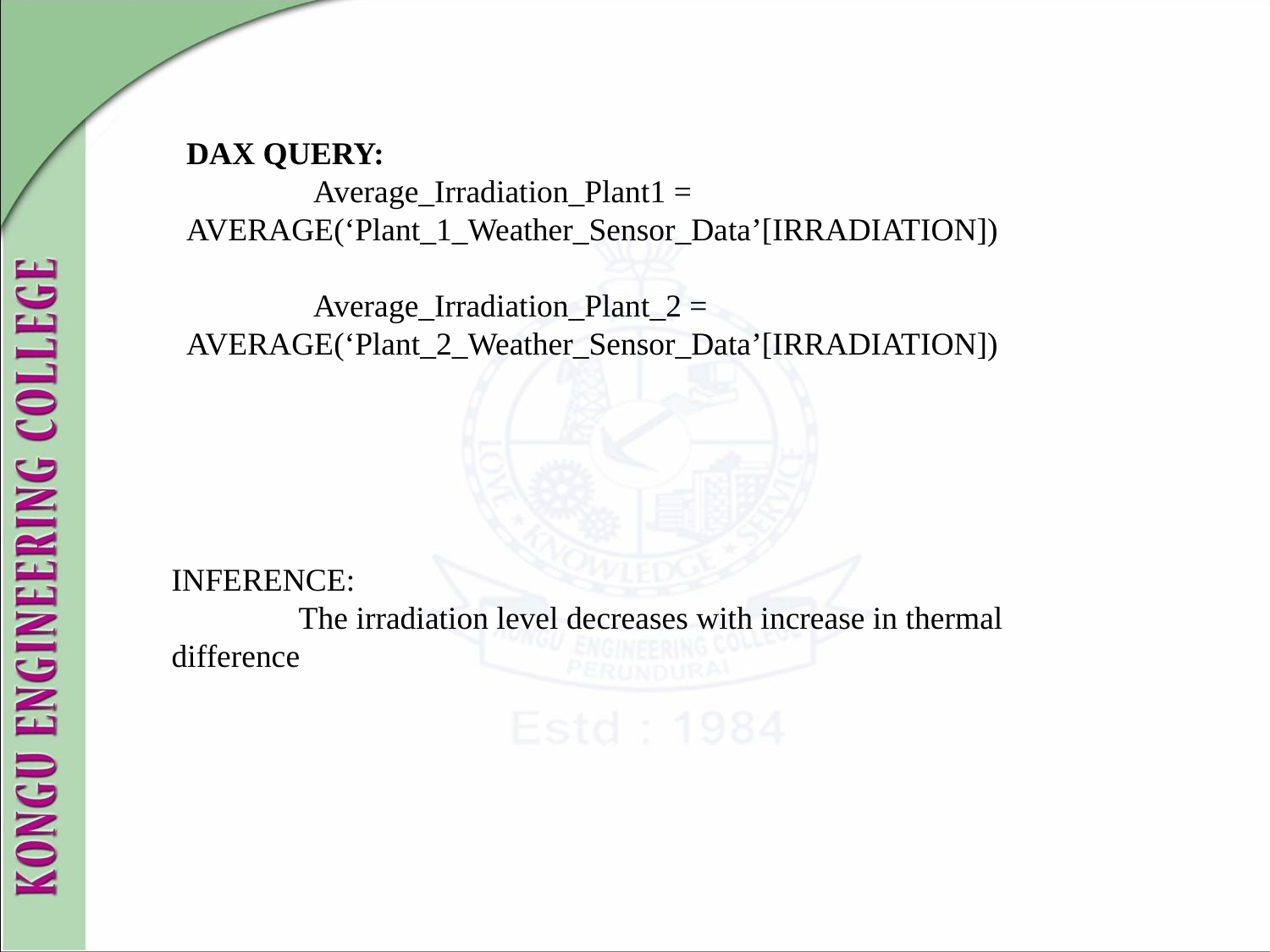

DAX QUERY:
	Average_Irradiation_Plant1 = AVERAGE(‘Plant_1_Weather_Sensor_Data’[IRRADIATION])

	Average_Irradiation_Plant_2 =
AVERAGE(‘Plant_2_Weather_Sensor_Data’[IRRADIATION])
INFERENCE:
	The irradiation level decreases with increase in thermal difference